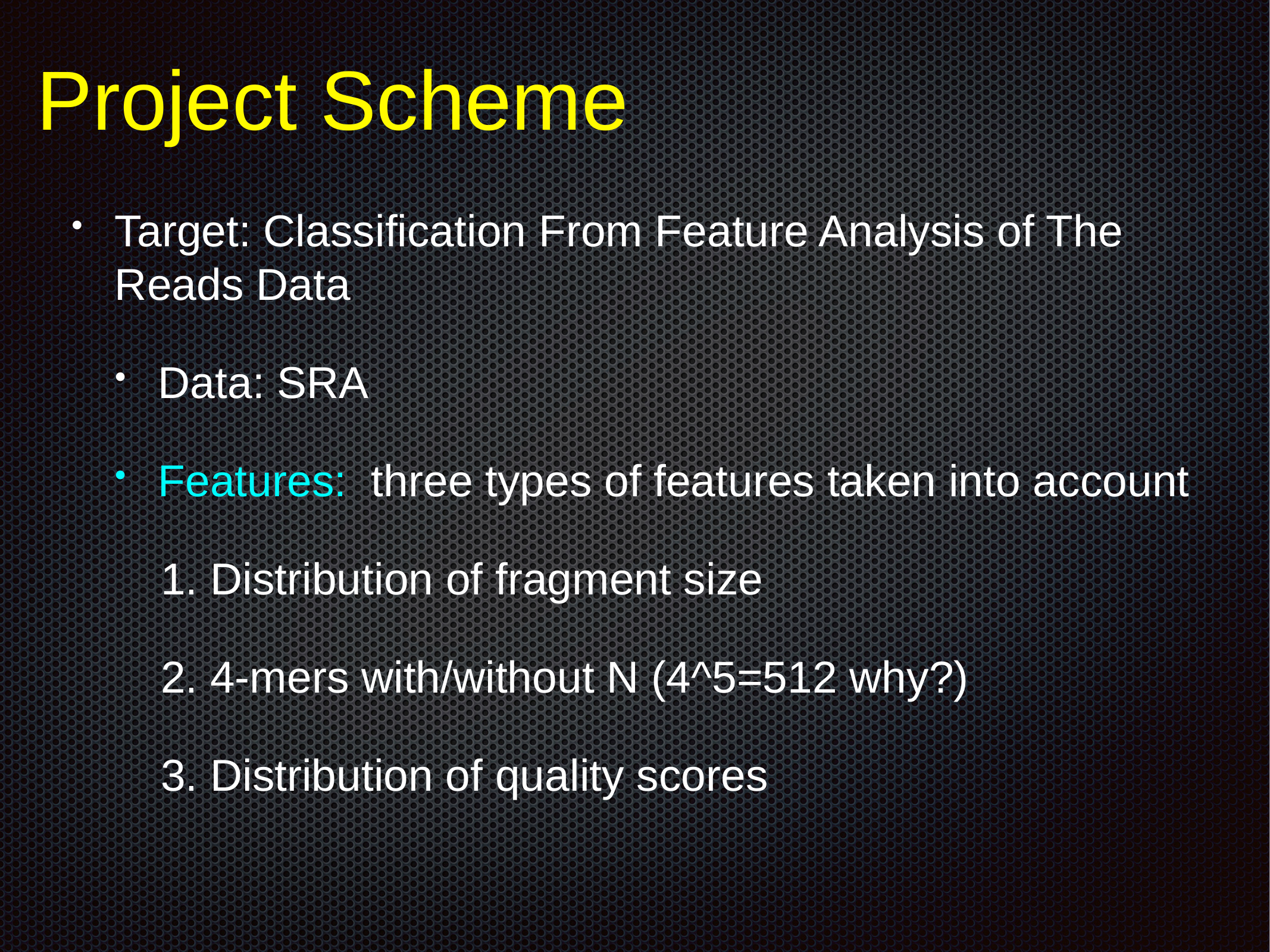

# Project Scheme
Target: Classification From Feature Analysis of The Reads Data
Data: SRA
Features:  three types of features taken into account
1. Distribution of fragment size
2. 4-mers with/without N (4^5=512 why?)
3. Distribution of quality scores